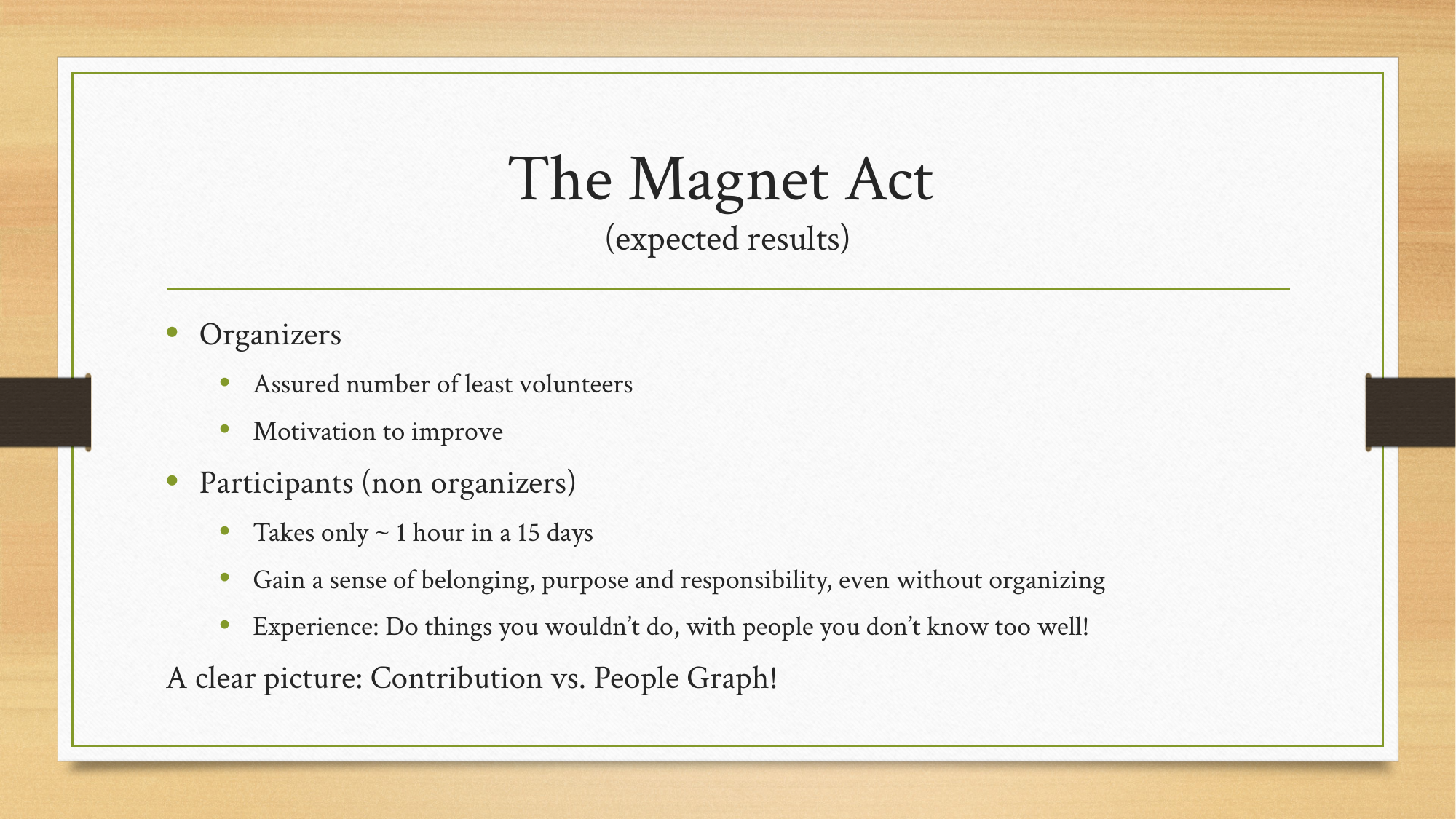

# The Magnet Act (expected results)
Organizers
Assured number of least volunteers
Motivation to improve
Participants (non organizers)
Takes only ~ 1 hour in a 15 days
Gain a sense of belonging, purpose and responsibility, even without organizing
Experience: Do things you wouldn’t do, with people you don’t know too well!
A clear picture: Contribution vs. People Graph!